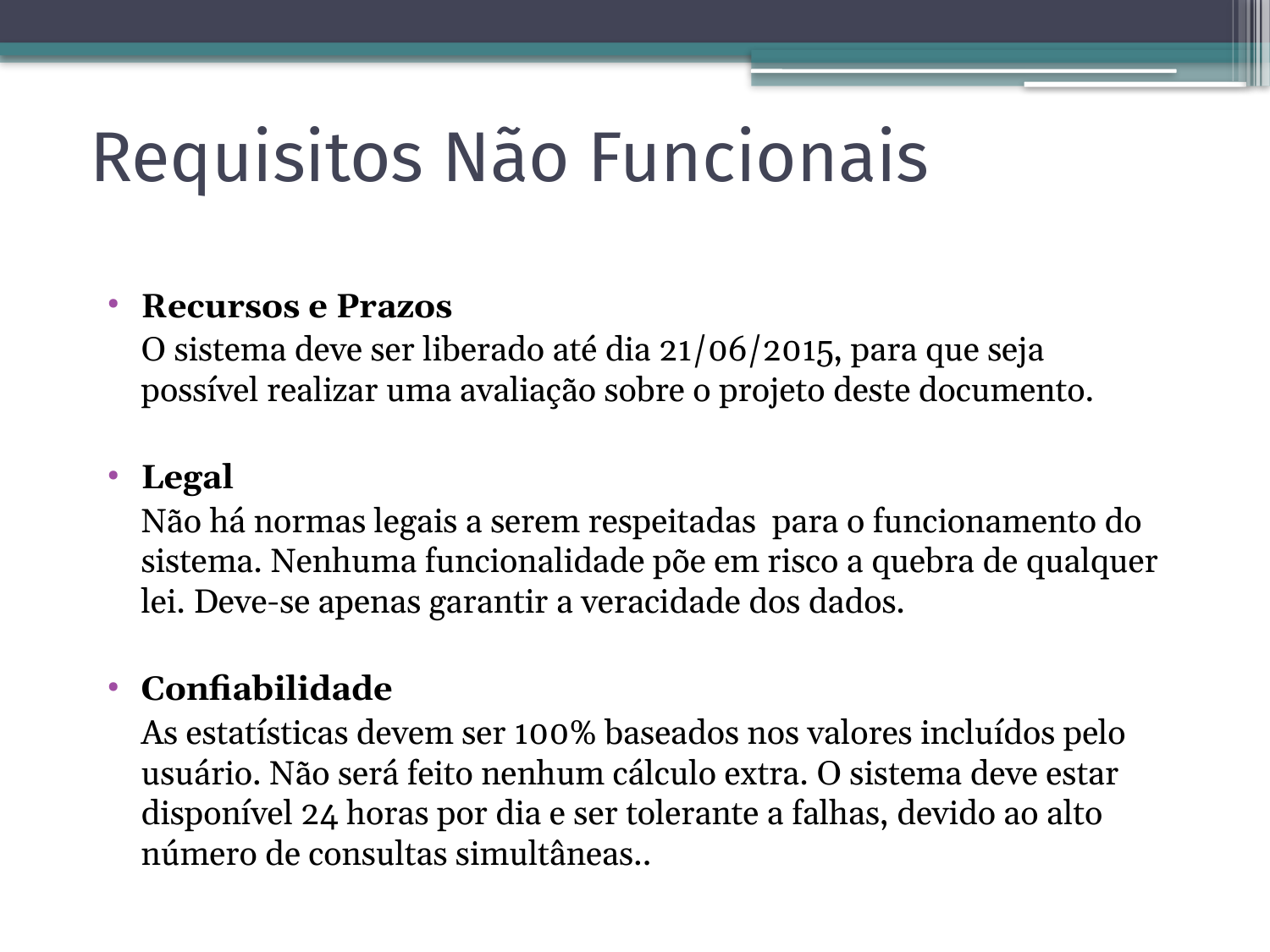

# Requisitos Não Funcionais
Recursos e Prazos
	O sistema deve ser liberado até dia 21/06/2015, para que seja possível realizar uma avaliação sobre o projeto deste documento.

Legal
	Não há normas legais a serem respeitadas  para o funcionamento do sistema. Nenhuma funcionalidade põe em risco a quebra de qualquer lei. Deve-se apenas garantir a veracidade dos dados.

Confiabilidade
	As estatísticas devem ser 100% baseados nos valores incluídos pelo usuário. Não será feito nenhum cálculo extra. O sistema deve estar disponível 24 horas por dia e ser tolerante a falhas, devido ao alto número de consultas simultâneas..